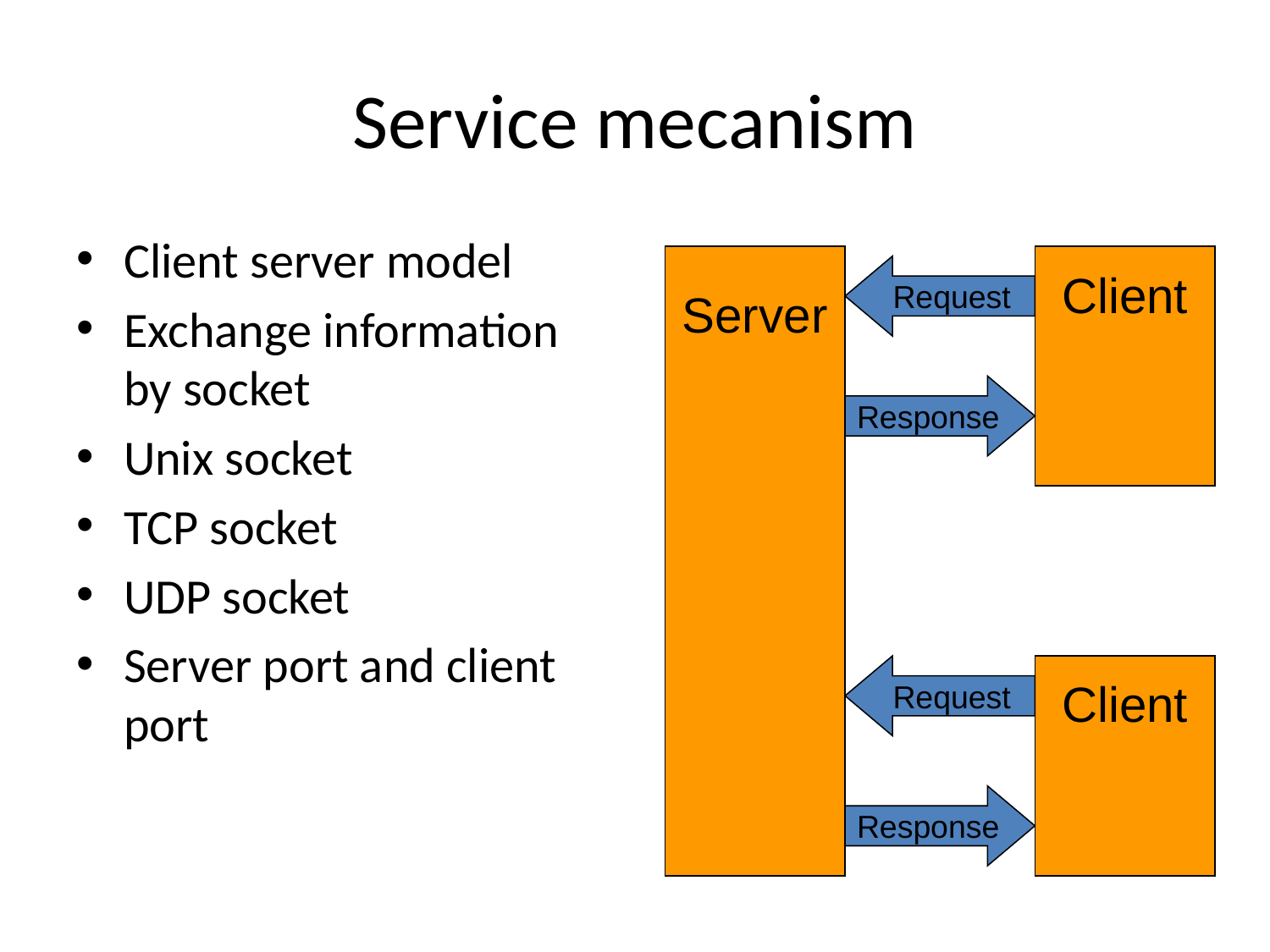

# Service mecanism
Client server model
Exchange information by socket
Unix socket
TCP socket
UDP socket
Server port and client port

Server

Client
Request
Response
Request

Client
Response